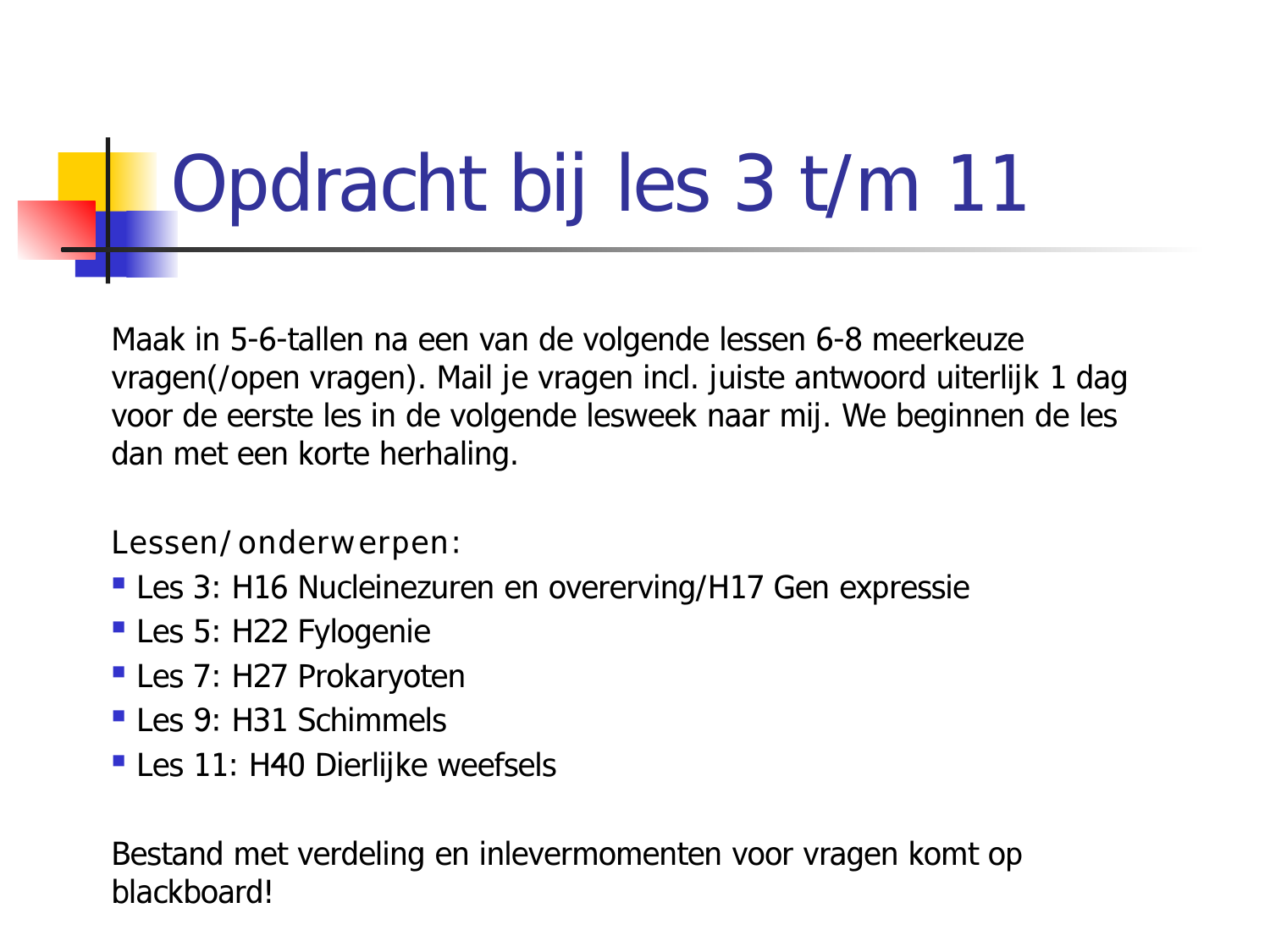

# Opdracht bij les 3 t/m 11
Maak in 5-6-tallen na een van de volgende lessen 6-8 meerkeuze vragen(/open vragen). Mail je vragen incl. juiste antwoord uiterlijk 1 dag voor de eerste les in de volgende lesweek naar mij. We beginnen de les dan met een korte herhaling.

Lessen/onderwerpen:
Les 3: H16 Nucleinezuren en overerving/H17 Gen expressie
Les 5: H22 Fylogenie
Les 7: H27 Prokaryoten
Les 9: H31 Schimmels
Les 11: H40 Dierlijke weefsels

Bestand met verdeling en inlevermomenten voor vragen komt op blackboard!
2